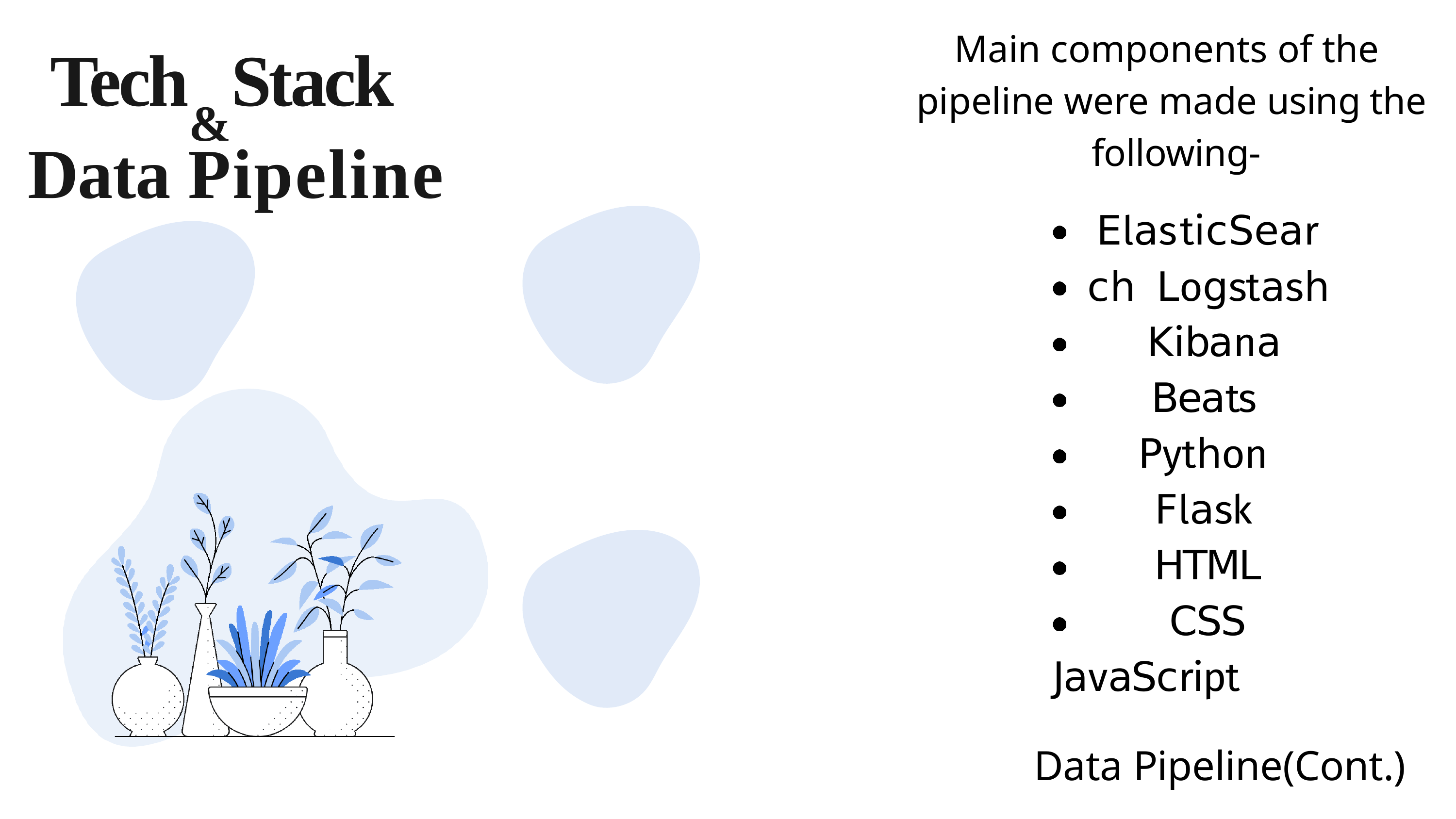

Main components of the  pipeline were made using the  following-
ElasticSearch  Logstash  Kibana
Beats  Python  Flask  HTML CSS
JavaScript
# Tech&Stack
Data Pipeline

Data Pipeline(Cont.)